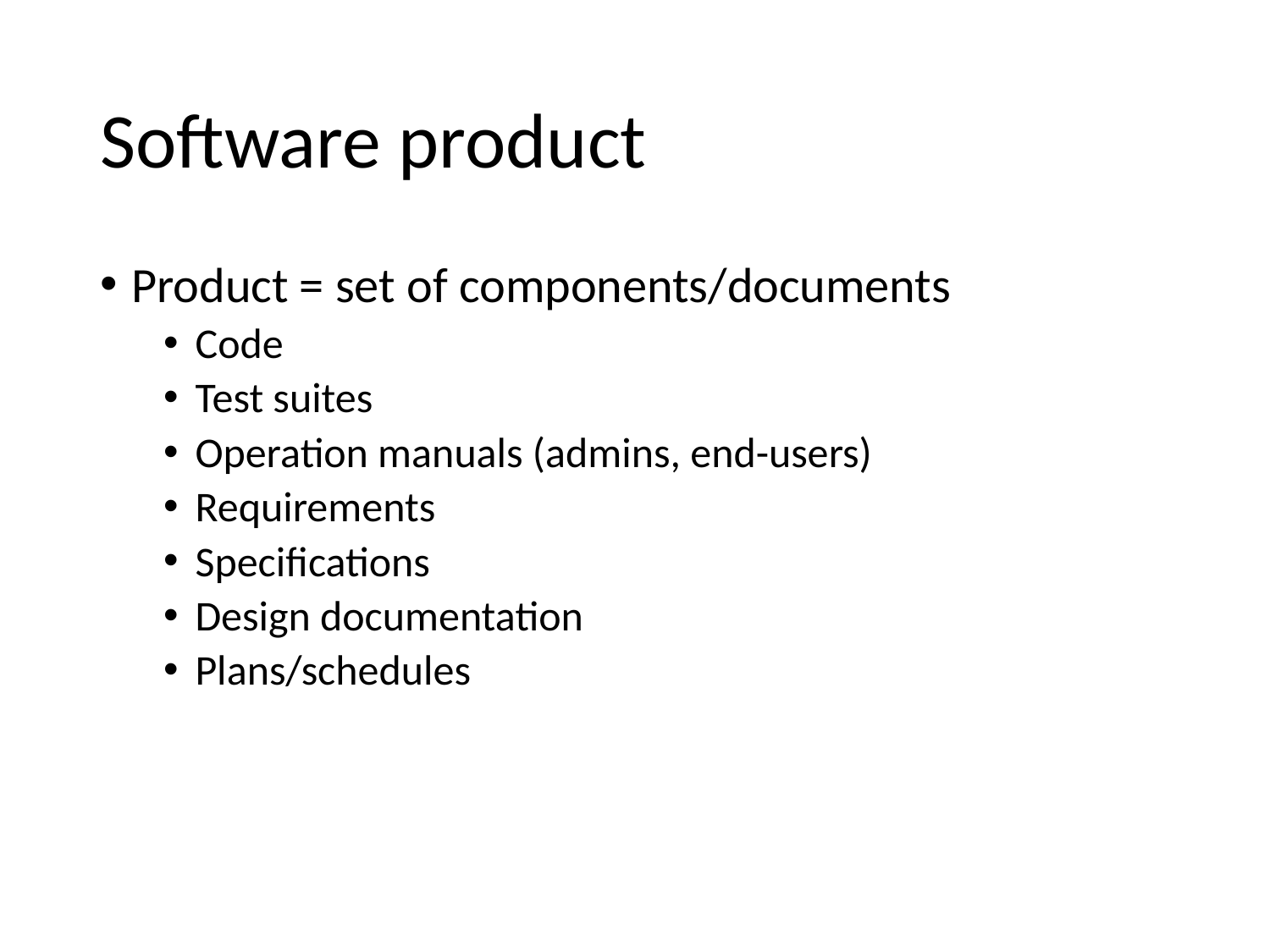

# Software product
Product = set of components/documents
Code
Test suites
Operation manuals (admins, end-users)
Requirements
Specifications
Design documentation
Plans/schedules